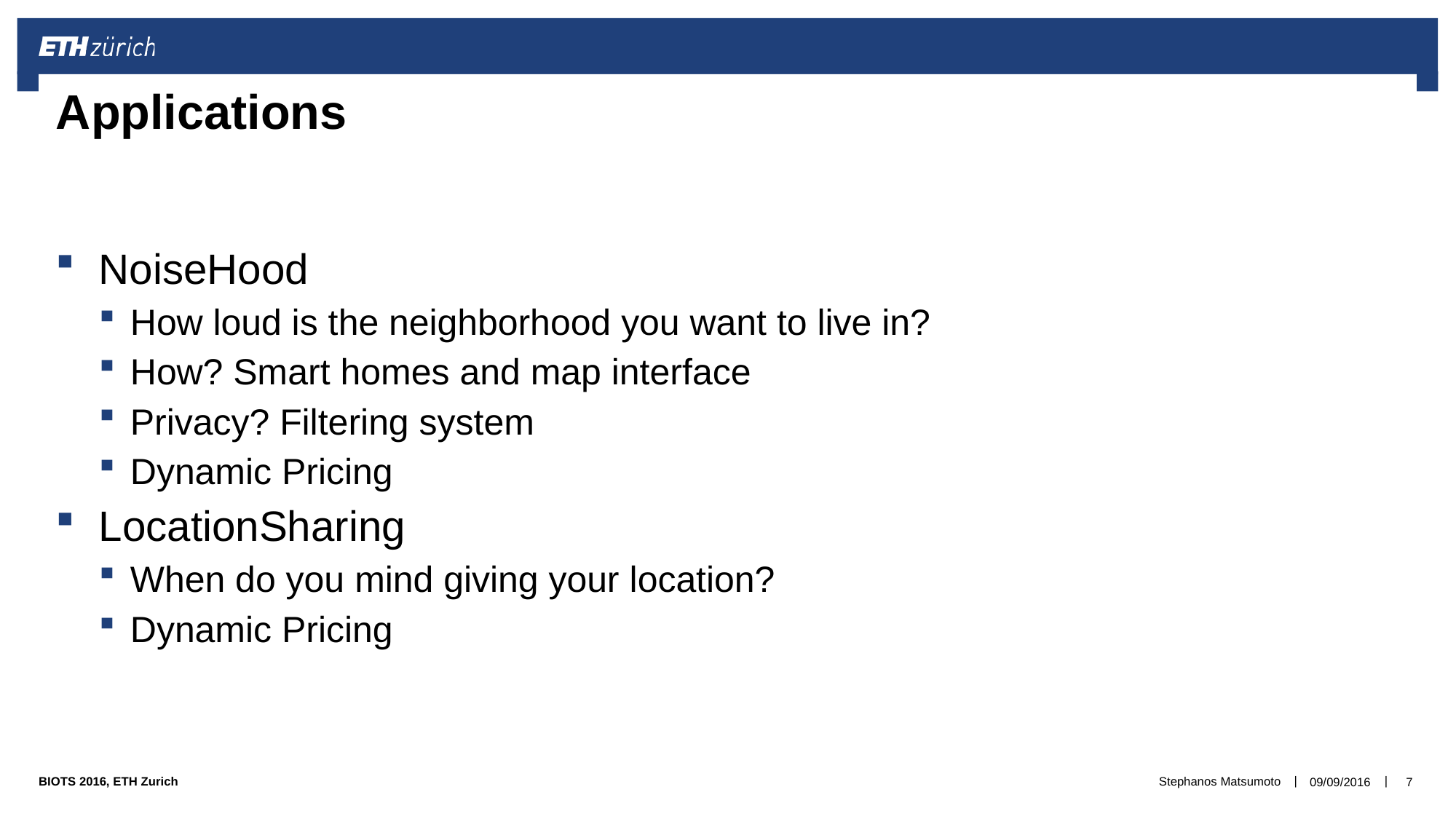

# Applications
NoiseHood
How loud is the neighborhood you want to live in?
How? Smart homes and map interface
Privacy? Filtering system
Dynamic Pricing
LocationSharing
When do you mind giving your location?
Dynamic Pricing

Stephanos Matsumoto
09/09/2016
7